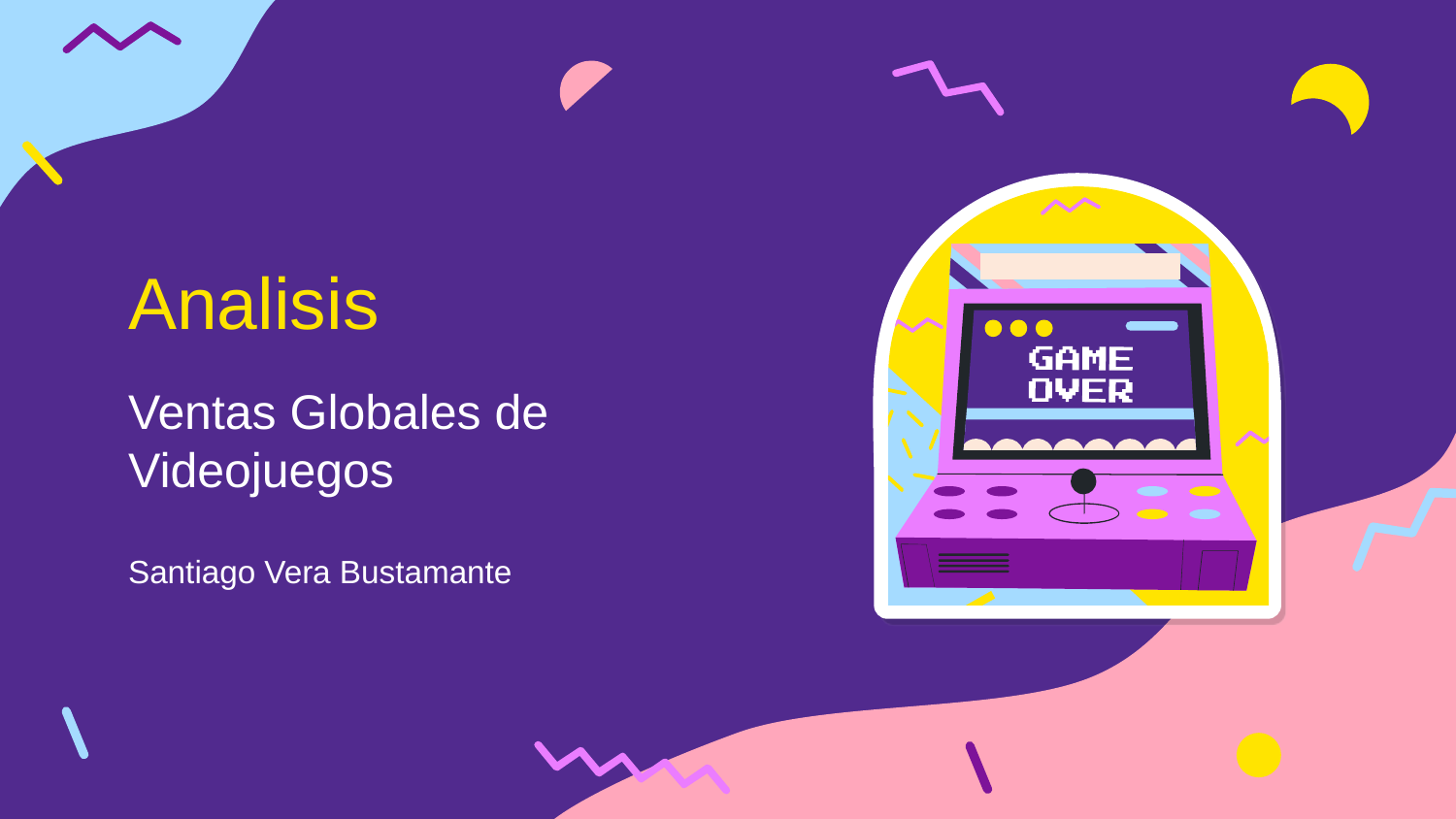

Analisis
# Ventas Globales de Videojuegos
Santiago Vera Bustamante